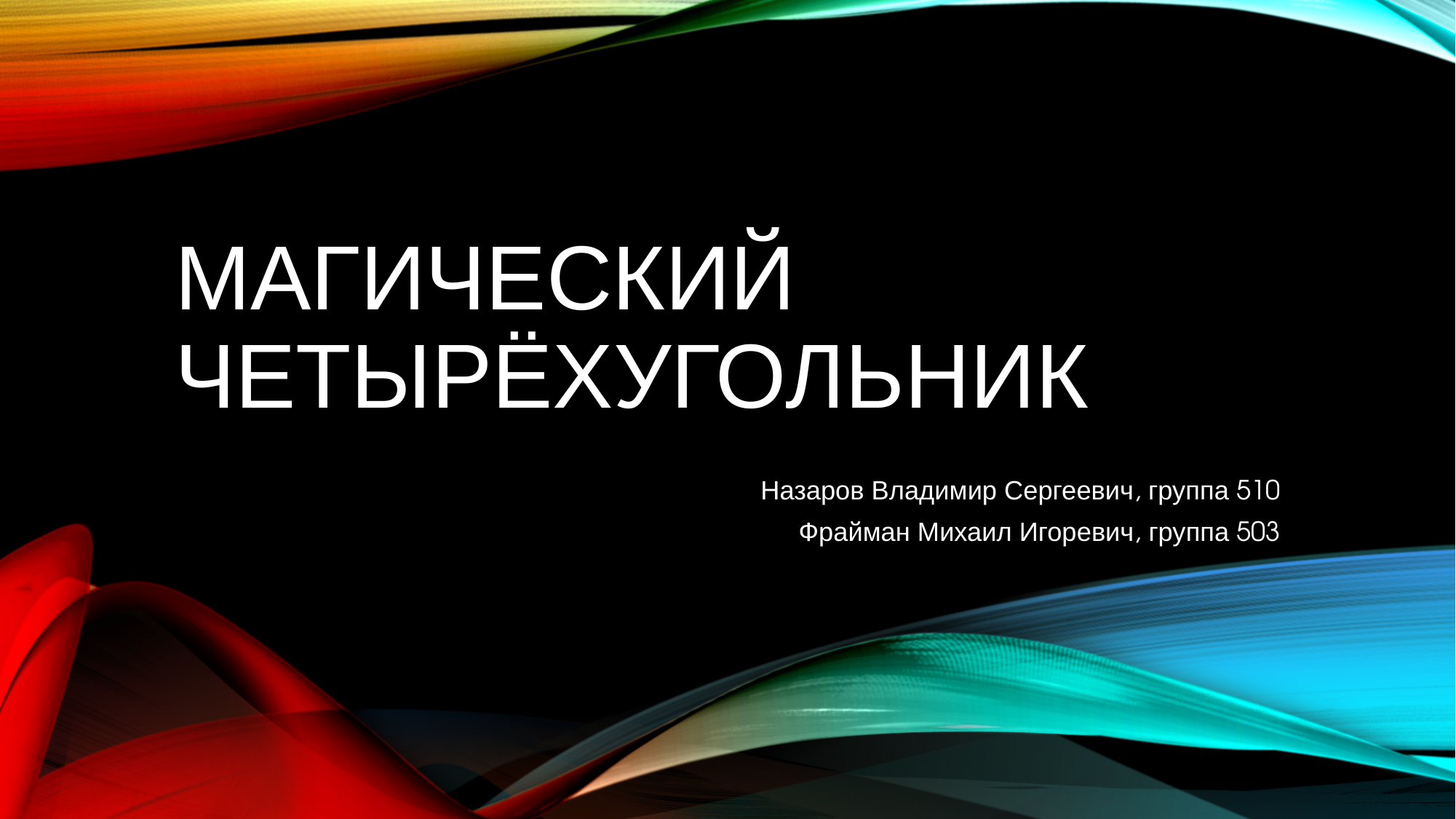

# Магический четырёхугольник
Назаров Владимир Сергеевич, группа 510
Фрайман Михаил Игоревич, группа 503